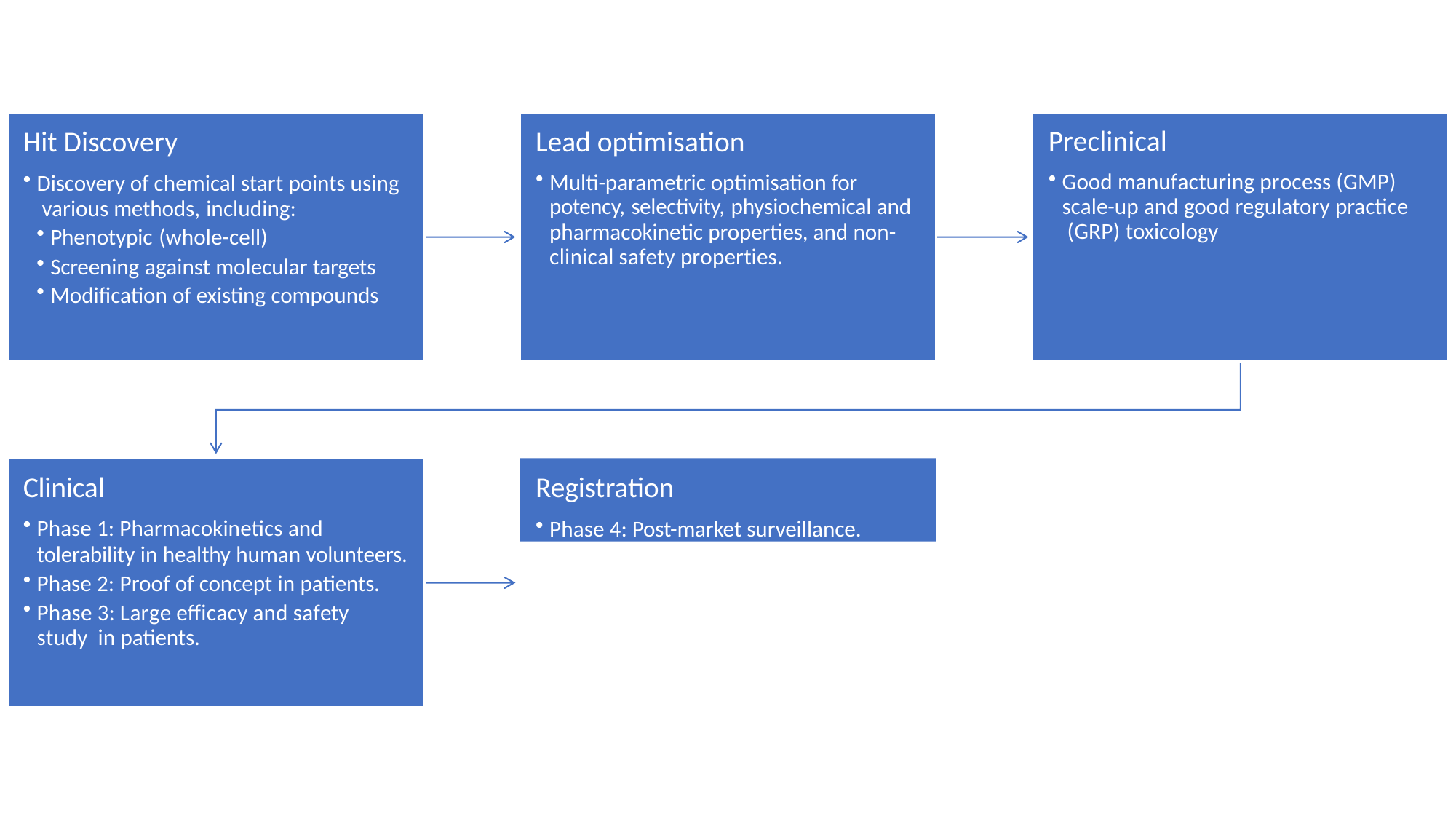

Preclinical
Good manufacturing process (GMP)  scale-up and good regulatory practice  (GRP) toxicology

Lead optimisation
Multi-parametric optimisation for  potency, selectivity, physiochemical and  pharmacokinetic properties, and non-  clinical safety properties.
# Hit Discovery
Discovery of chemical start points using  various methods, including:
Phenotypic (whole-cell)
Screening against molecular targets
Modification of existing compounds
Clinical
Phase 1: Pharmacokinetics and
tolerability in healthy human volunteers.
Phase 2: Proof of concept in patients.
Phase 3: Large efficacy and safety study  in patients.

Registration
Phase 4: Post-market surveillance.